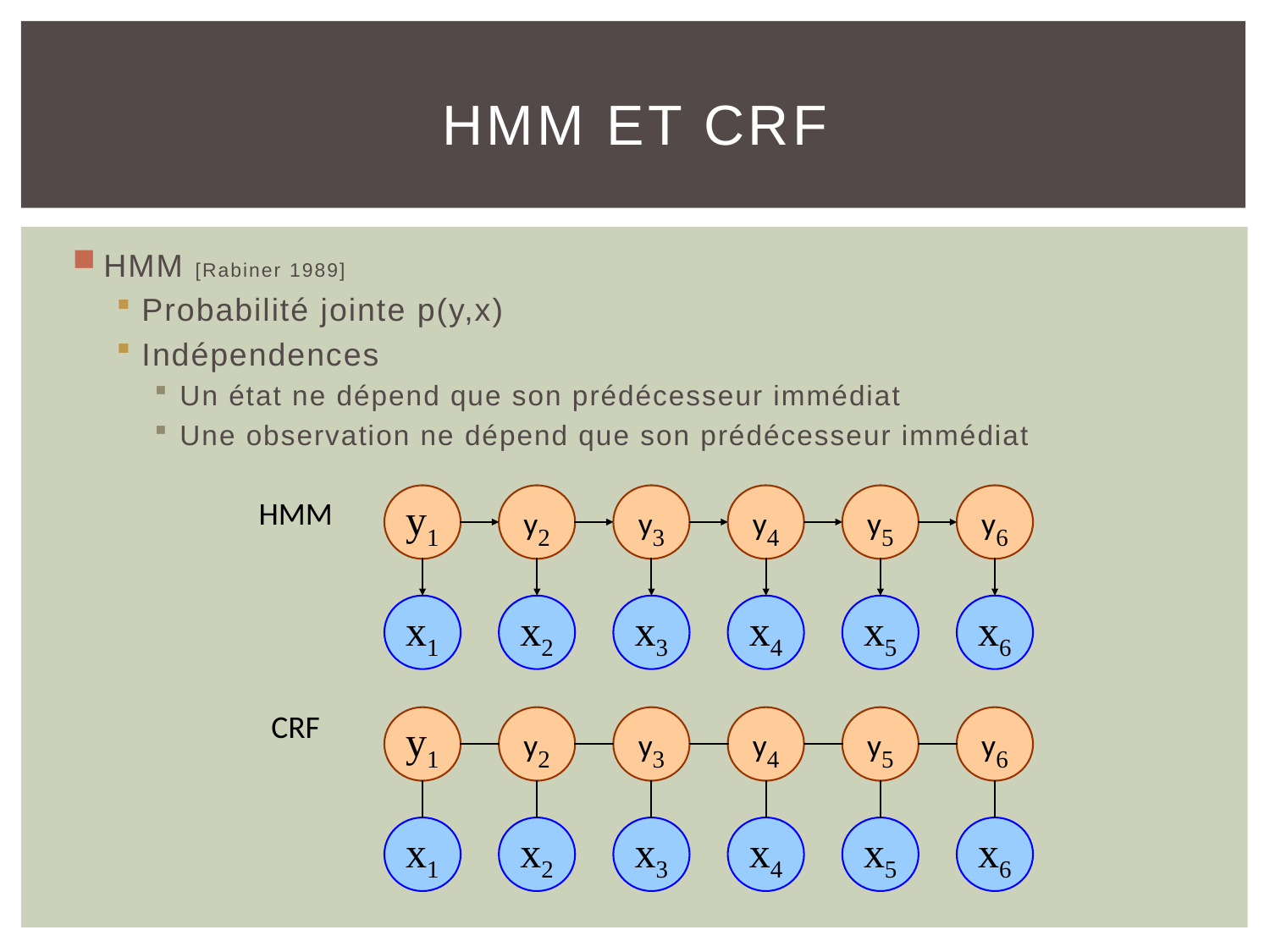

# HMM et CRF
HMM [Rabiner 1989]
Probabilité jointe p(y,x)
Indépendences
Un état ne dépend que son prédécesseur immédiat
Une observation ne dépend que son prédécesseur immédiat

y1
y2
y3
y4
y5
y6
x1
x2
x3
x4
x5
x6
HMM
CRF
y1
y2
y3
y4
y5
y6
x1
x2
x3
x4
x5
x6